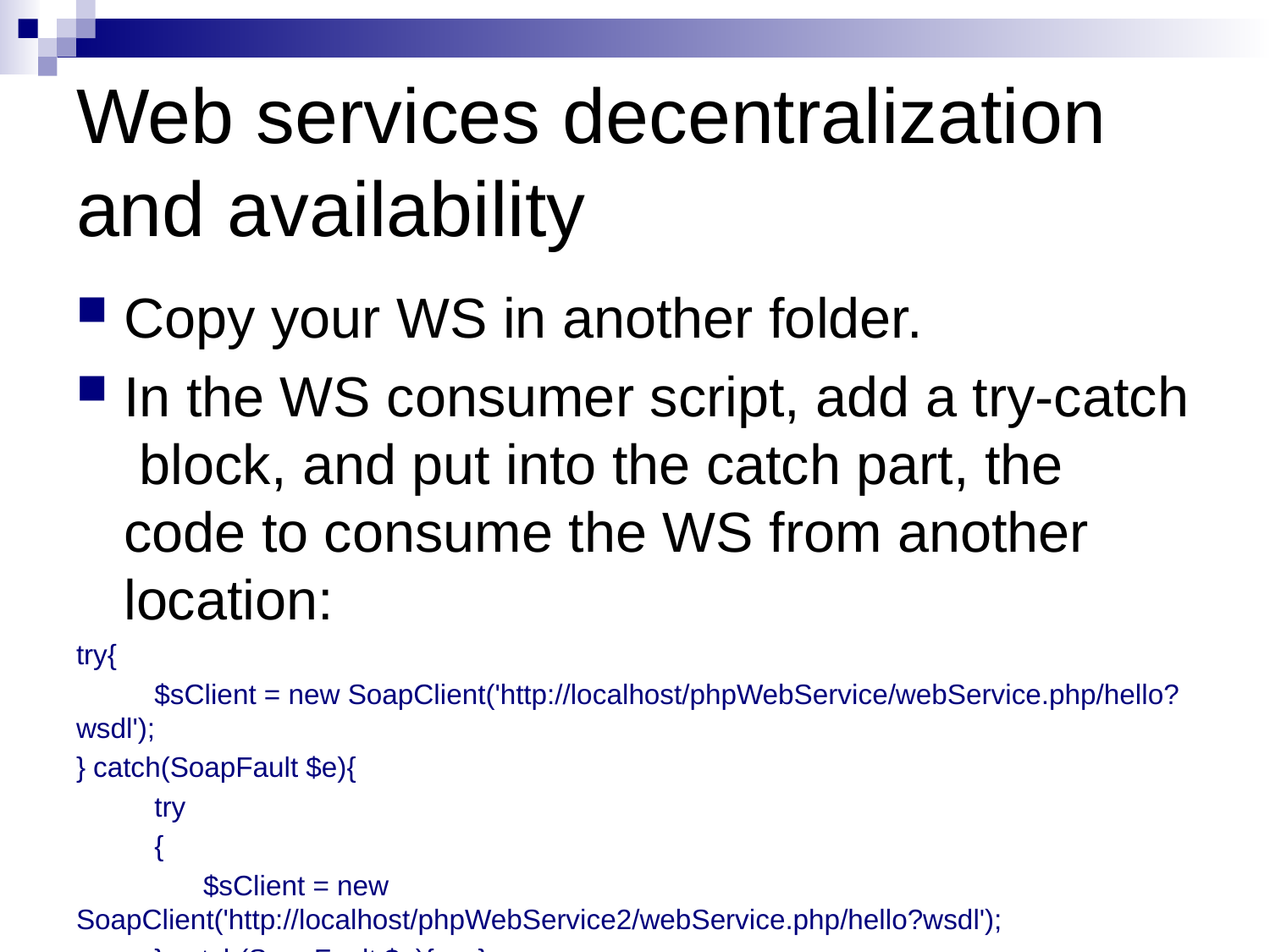

# Web services decentralization and availability
Copy your WS in another folder.
In the WS consumer script, add a try-catch  block, and put into the catch part, the code to consume the WS from another location:
try{
          $sClient = new SoapClient('http://localhost/phpWebService/webService.php/hello?wsdl');
} catch(SoapFault $e){
          try
          {
	$sClient = new SoapClient('http://localhost/phpWebService2/webService.php/hello?wsdl');
          } catch(SoapFault $e){ … }
 }